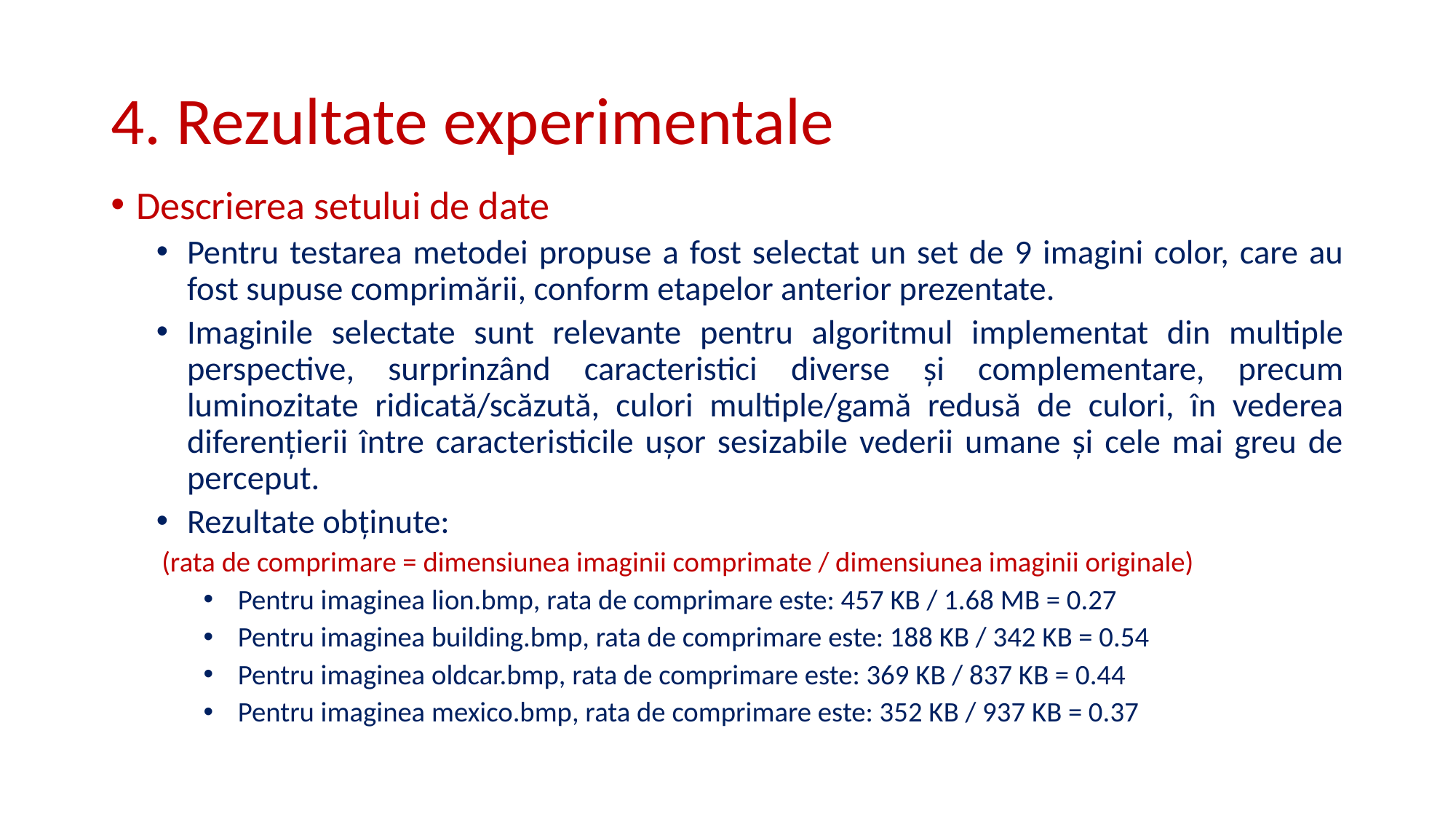

# 4. Rezultate experimentale
Descrierea setului de date
Pentru testarea metodei propuse a fost selectat un set de 9 imagini color, care au fost supuse comprimării, conform etapelor anterior prezentate.
Imaginile selectate sunt relevante pentru algoritmul implementat din multiple perspective, surprinzând caracteristici diverse și complementare, precum luminozitate ridicată/scăzută, culori multiple/gamă redusă de culori, în vederea diferențierii între caracteristicile ușor sesizabile vederii umane și cele mai greu de perceput.
Rezultate obținute:
(rata de comprimare = dimensiunea imaginii comprimate / dimensiunea imaginii originale)
Pentru imaginea lion.bmp, rata de comprimare este: 457 KB / 1.68 MB = 0.27
Pentru imaginea building.bmp, rata de comprimare este: 188 KB / 342 KB = 0.54
Pentru imaginea oldcar.bmp, rata de comprimare este: 369 KB / 837 KB = 0.44
Pentru imaginea mexico.bmp, rata de comprimare este: 352 KB / 937 KB = 0.37